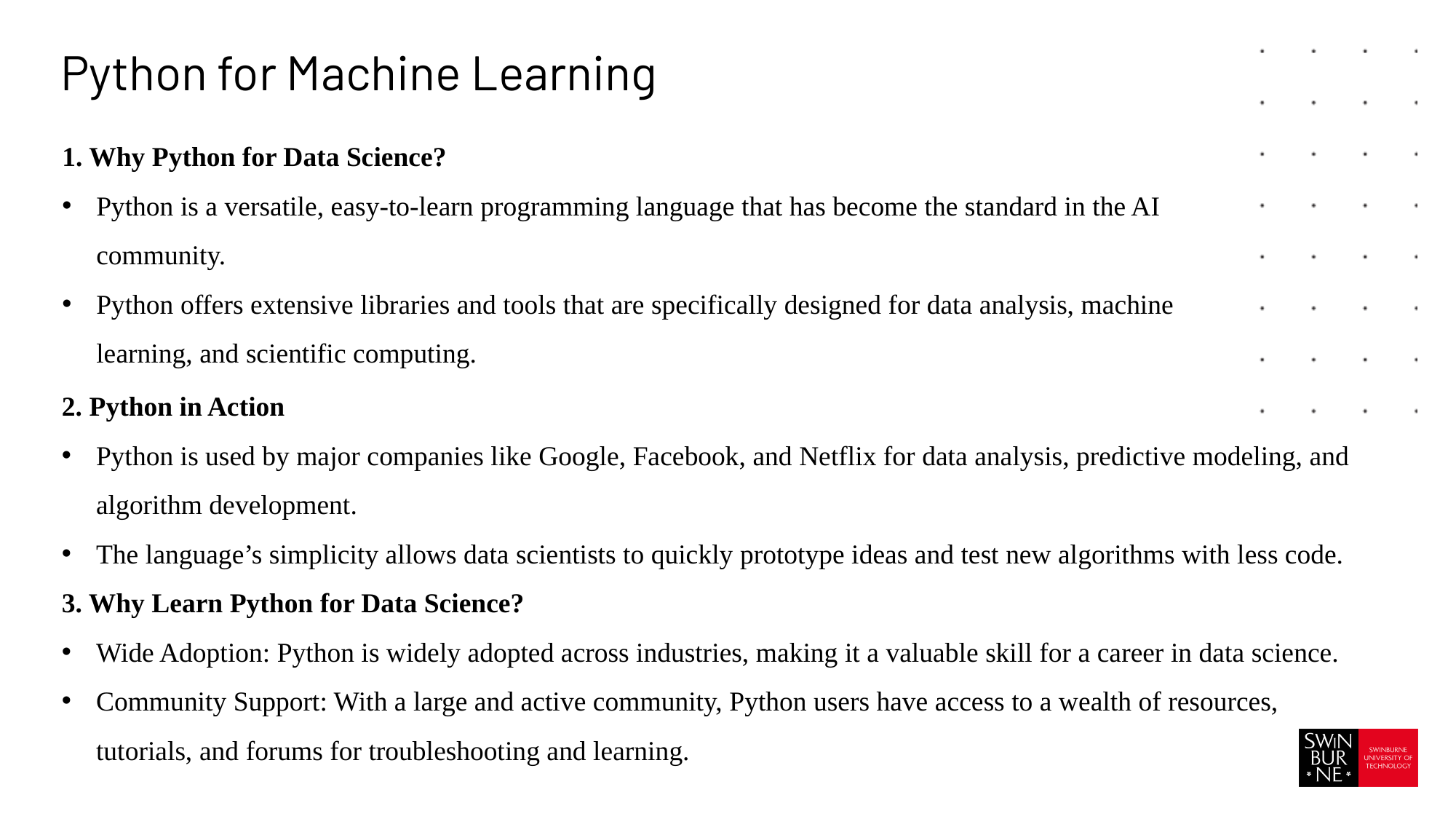

# Python for Machine Learning
1. Why Python for Data Science?
Python is a versatile, easy-to-learn programming language that has become the standard in the AI community.
Python offers extensive libraries and tools that are specifically designed for data analysis, machine learning, and scientific computing.
2. Python in Action
Python is used by major companies like Google, Facebook, and Netflix for data analysis, predictive modeling, and algorithm development.
The language’s simplicity allows data scientists to quickly prototype ideas and test new algorithms with less code.
3. Why Learn Python for Data Science?
Wide Adoption: Python is widely adopted across industries, making it a valuable skill for a career in data science.
Community Support: With a large and active community, Python users have access to a wealth of resources, tutorials, and forums for troubleshooting and learning.